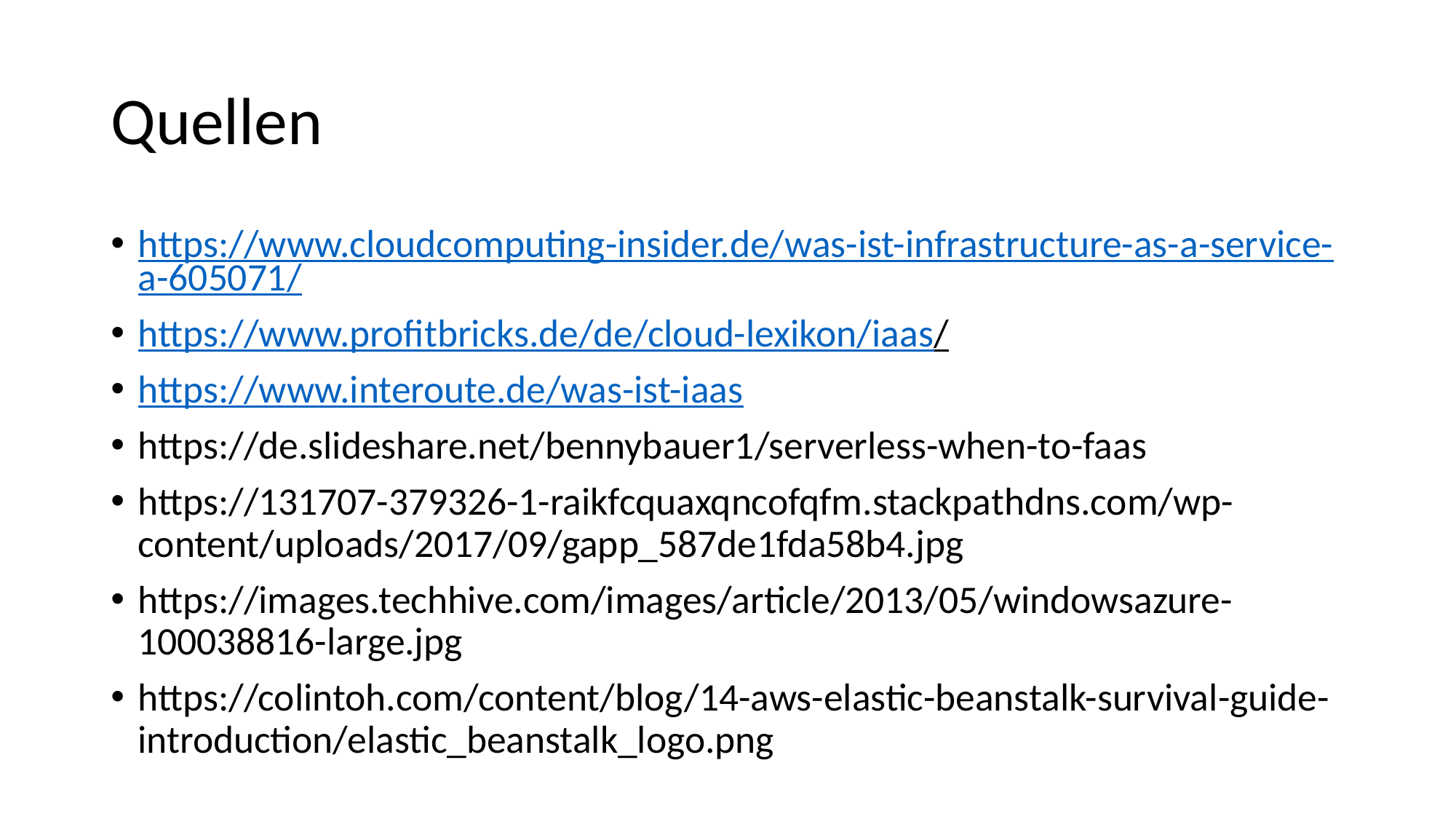

# Quellen
https://www.cloudcomputing-insider.de/was-ist-infrastructure-as-a-service-a-605071/
https://www.profitbricks.de/de/cloud-lexikon/iaas/
https://www.interoute.de/was-ist-iaas
https://de.slideshare.net/bennybauer1/serverless-when-to-faas
https://131707-379326-1-raikfcquaxqncofqfm.stackpathdns.com/wp-content/uploads/2017/09/gapp_587de1fda58b4.jpg
https://images.techhive.com/images/article/2013/05/windowsazure-100038816-large.jpg
https://colintoh.com/content/blog/14-aws-elastic-beanstalk-survival-guide-introduction/elastic_beanstalk_logo.png